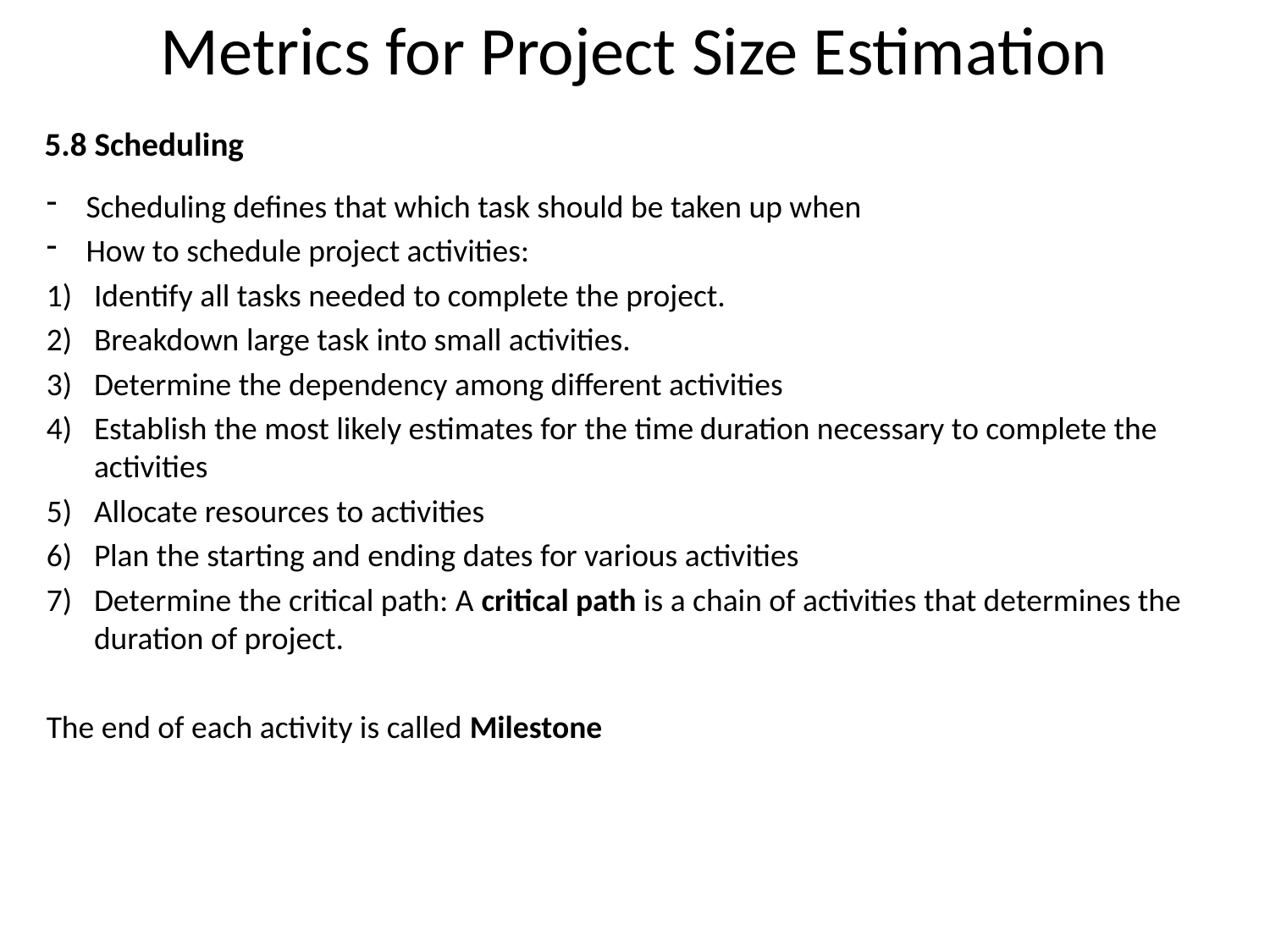

# Metrics for Project Size Estimation
5.8 Scheduling

Scheduling defines that which task should be taken up when
How to schedule project activities:
Identify all tasks needed to complete the project.
Breakdown large task into small activities.
Determine the dependency among different activities
Establish the most likely estimates for the time duration necessary to complete the activities
Allocate resources to activities
Plan the starting and ending dates for various activities
Determine the critical path: A critical path is a chain of activities that determines the duration of project.

The end of each activity is called Milestone